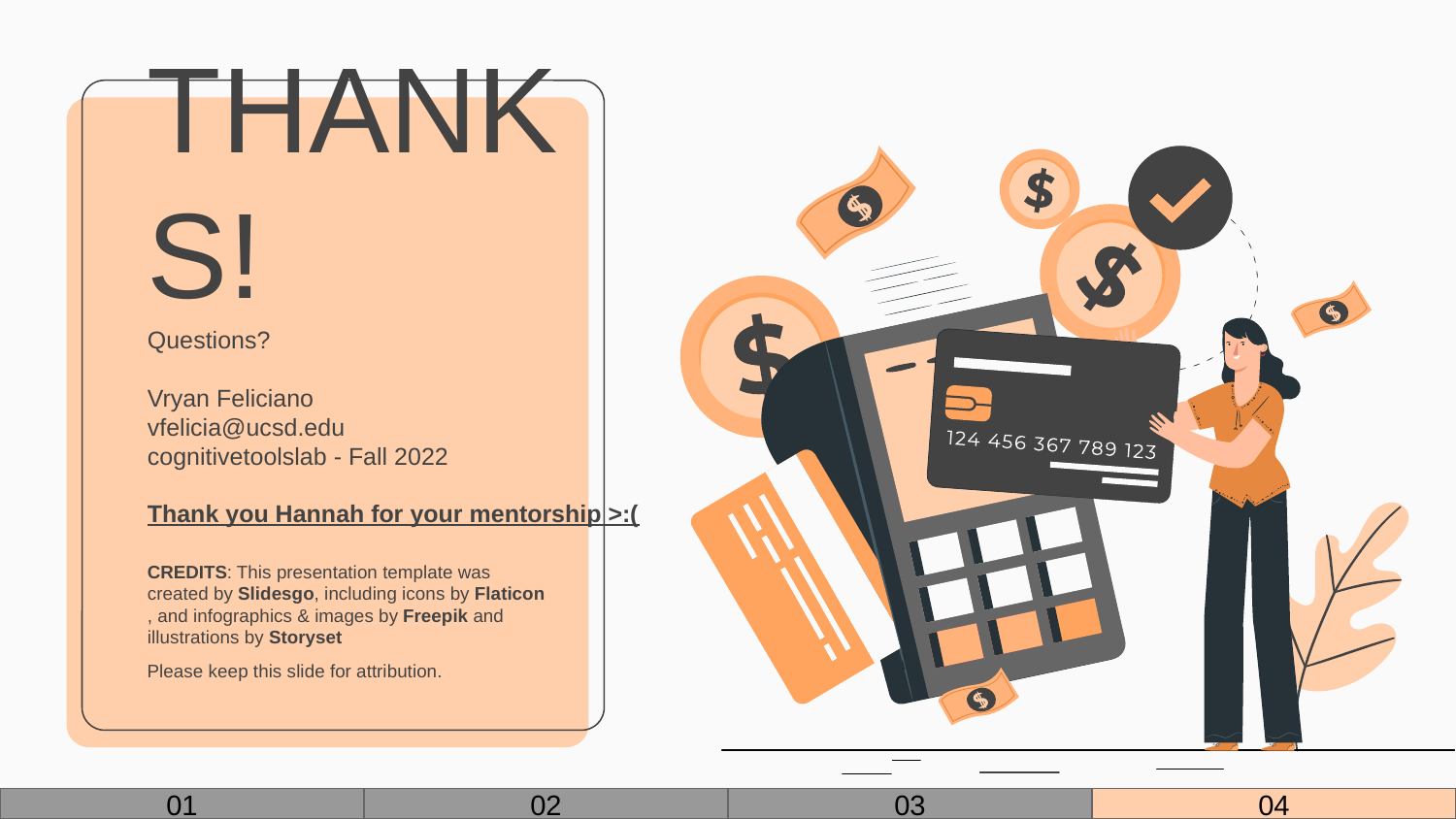

# THANKS!

Questions?

Vryan Feliciano
vfelicia@ucsd.edu
cognitivetoolslab - Fall 2022

Thank you Hannah for your mentorship >:(

Please keep this slide for attribution.

01
02
03
04